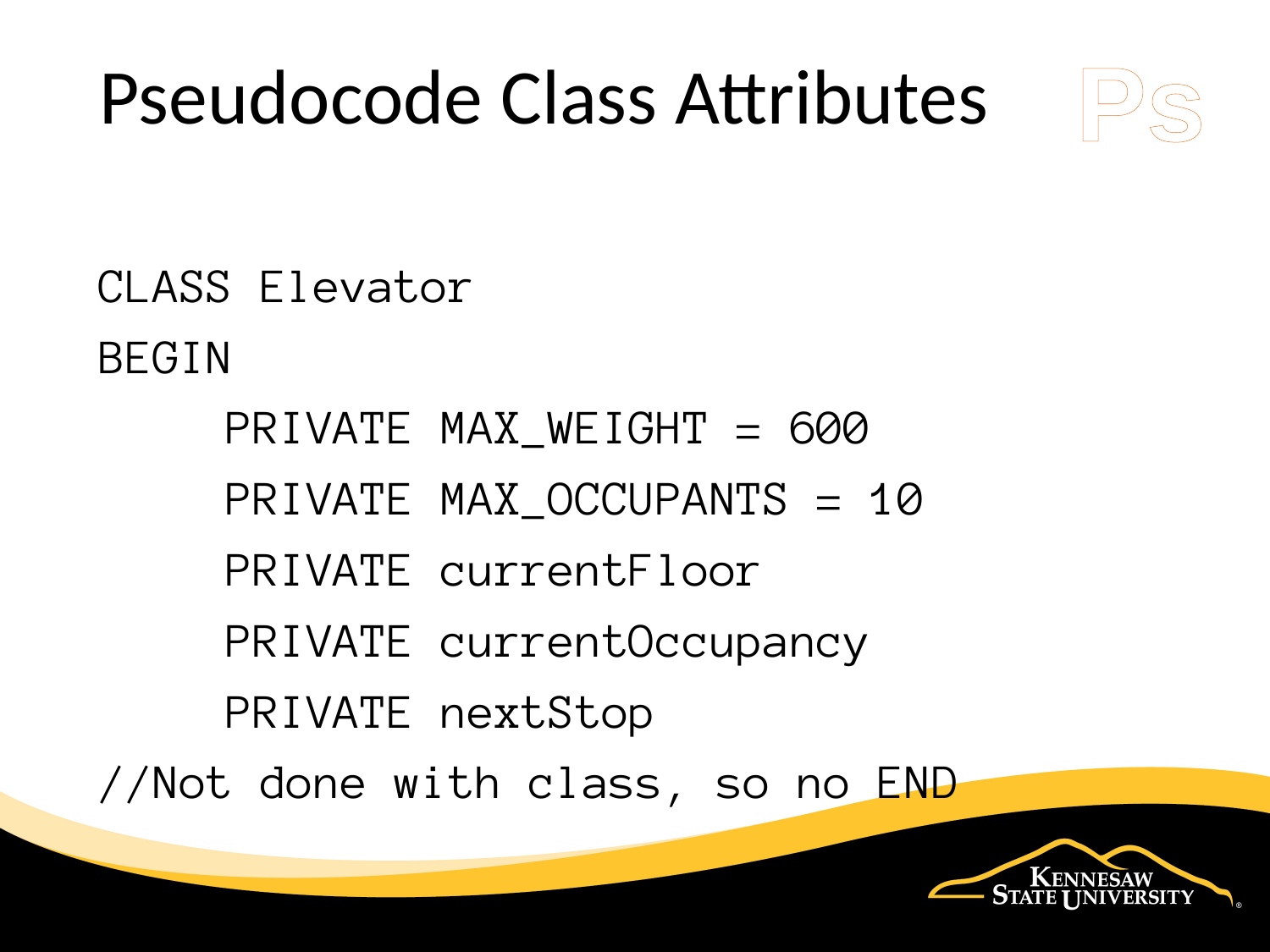

Ps
# Pseudocode Class Attributes
CLASS Elevator
BEGIN
	PRIVATE MAX_WEIGHT = 600
	PRIVATE MAX_OCCUPANTS = 10
	PRIVATE currentFloor
	PRIVATE currentOccupancy
	PRIVATE nextStop
//Not done with class, so no END